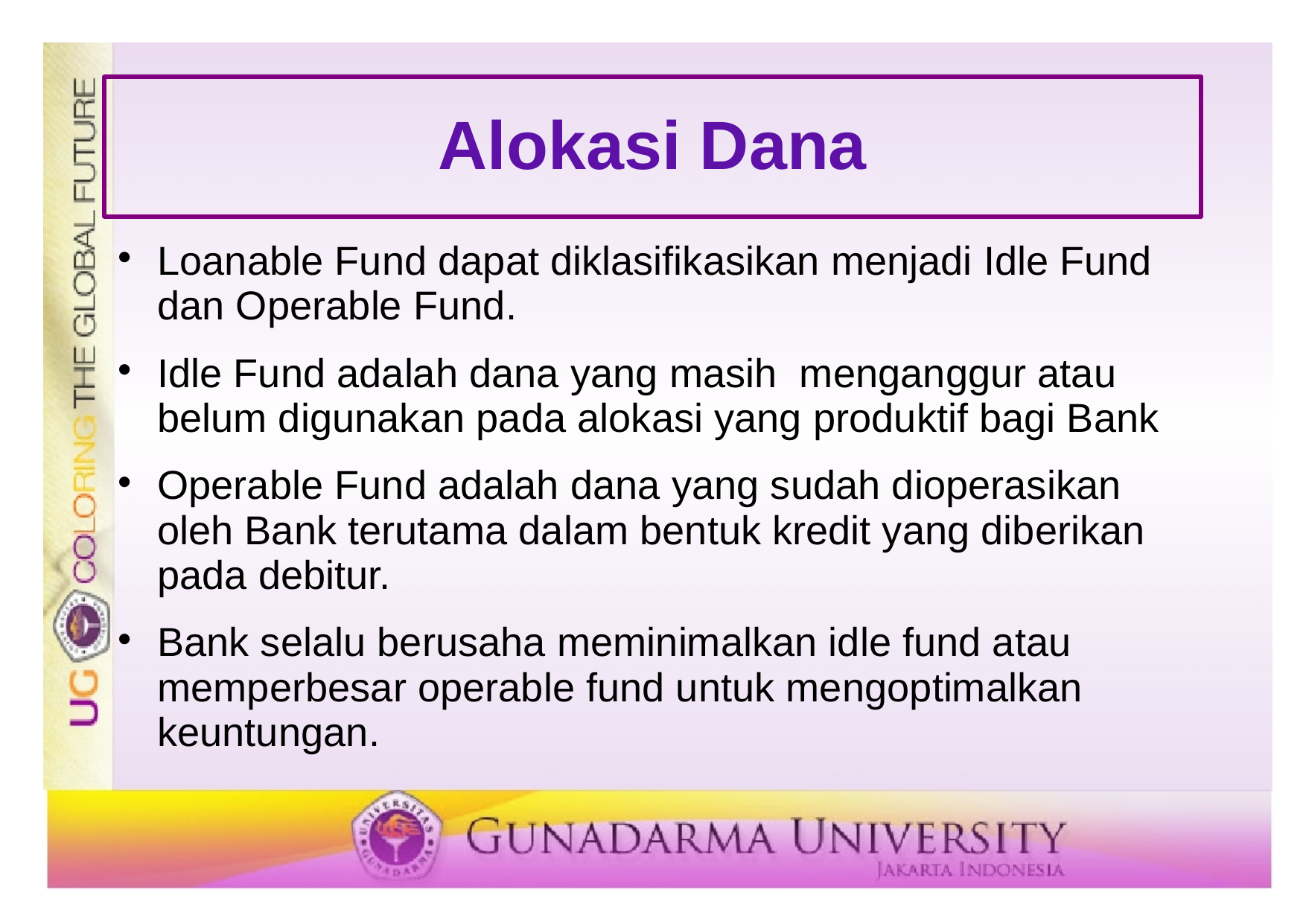

# Alokasi Dana
Loanable Fund dapat diklasifikasikan menjadi Idle Fund dan Operable Fund.
Idle Fund adalah dana yang masih  menganggur atau belum digunakan pada alokasi yang produktif bagi Bank
Operable Fund adalah dana yang sudah dioperasikan oleh Bank terutama dalam bentuk kredit yang diberikan pada debitur.
Bank selalu berusaha meminimalkan idle fund atau memperbesar operable fund untuk mengoptimalkan keuntungan.